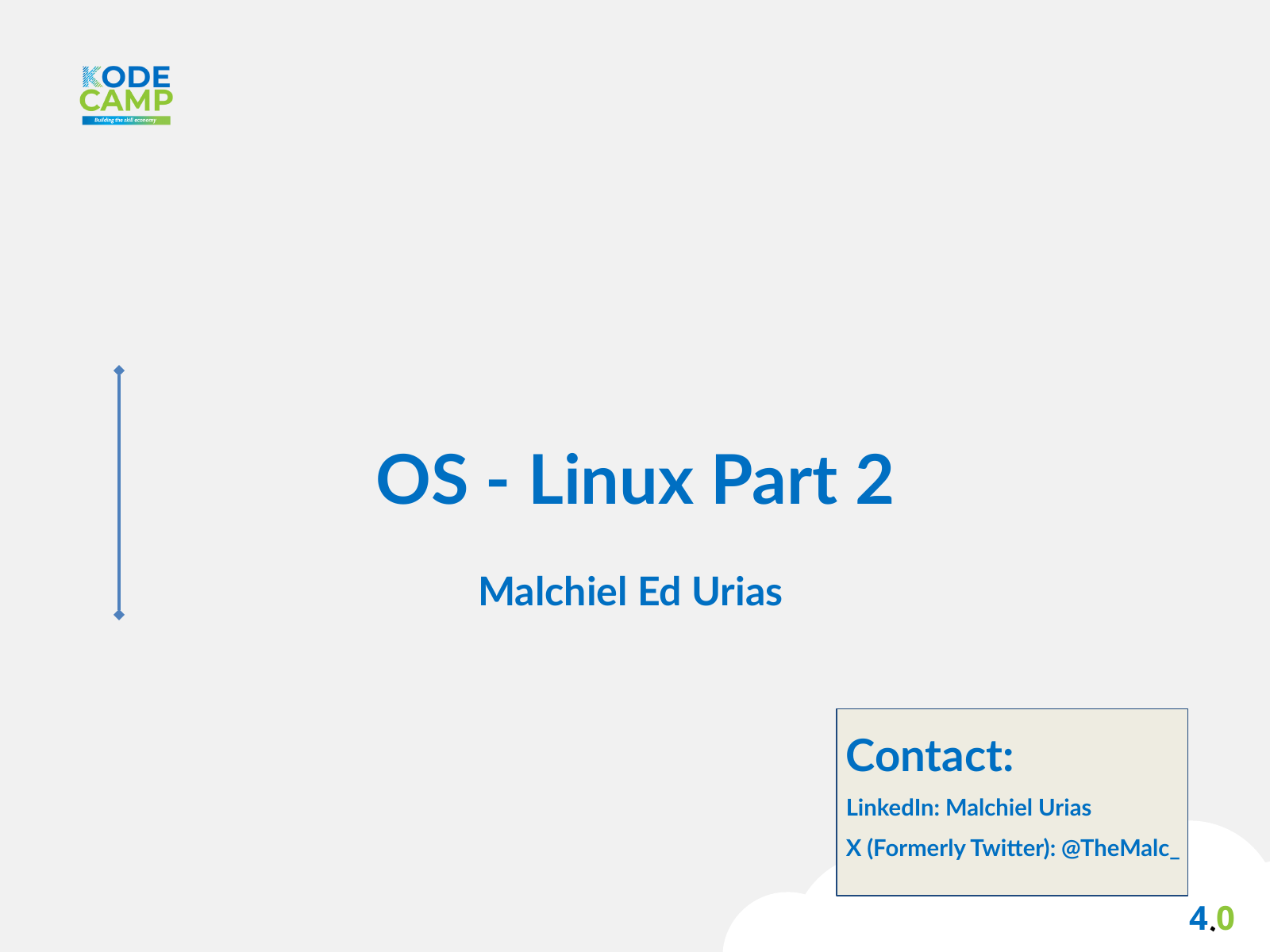

OS - Linux Part 2
Malchiel Ed Urias

Contact:
LinkedIn: Malchiel Urias
X (Formerly Twitter): @TheMalc_
4.0